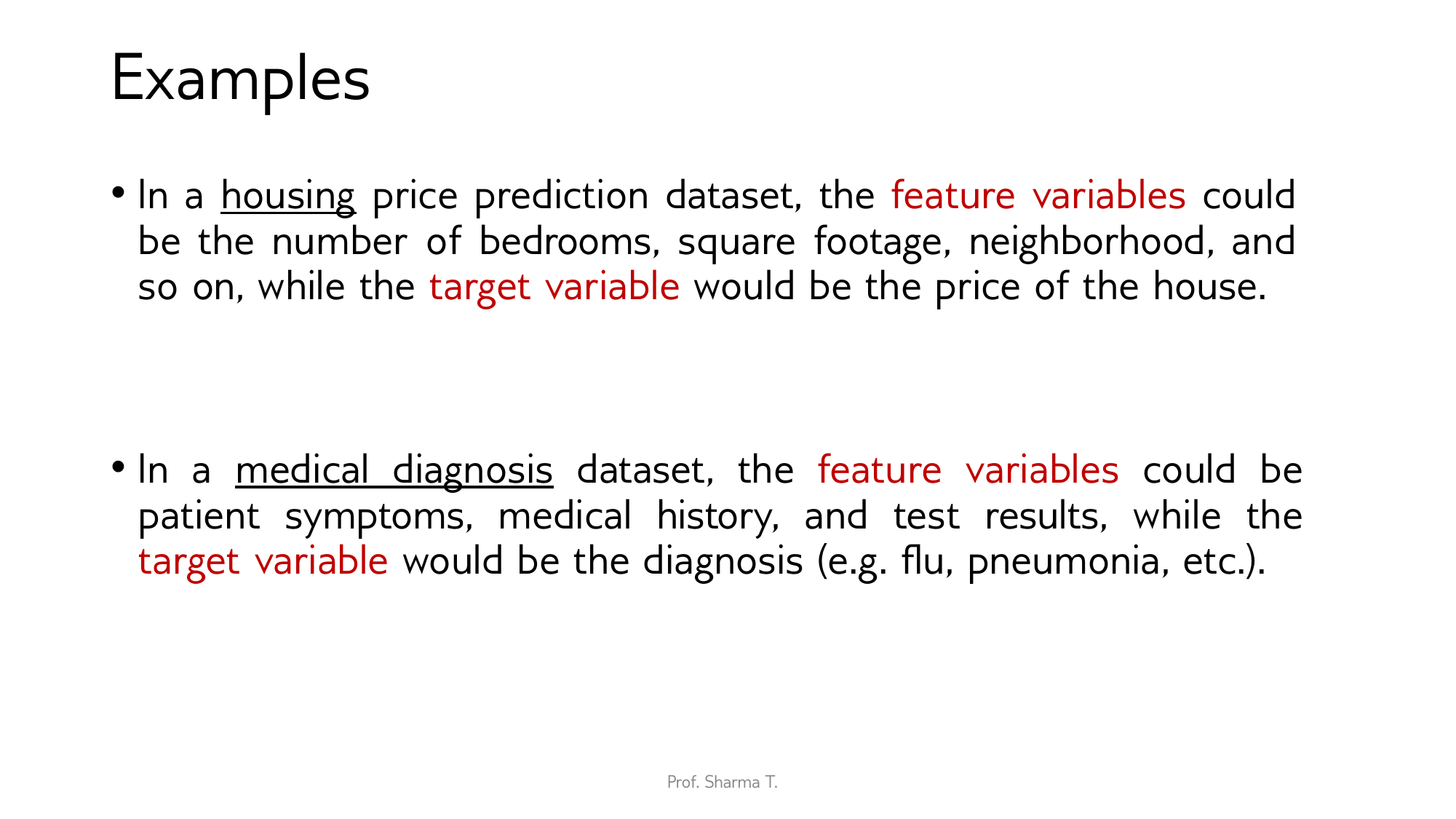

# Examples
In a housing price prediction dataset, the feature variables could be the number of bedrooms, square footage, neighborhood, and so on, while the target variable would be the price of the house.
In a medical diagnosis dataset, the feature variables could be patient symptoms, medical history, and test results, while the target variable would be the diagnosis (e.g. flu, pneumonia, etc.).
Prof. Sharma T.